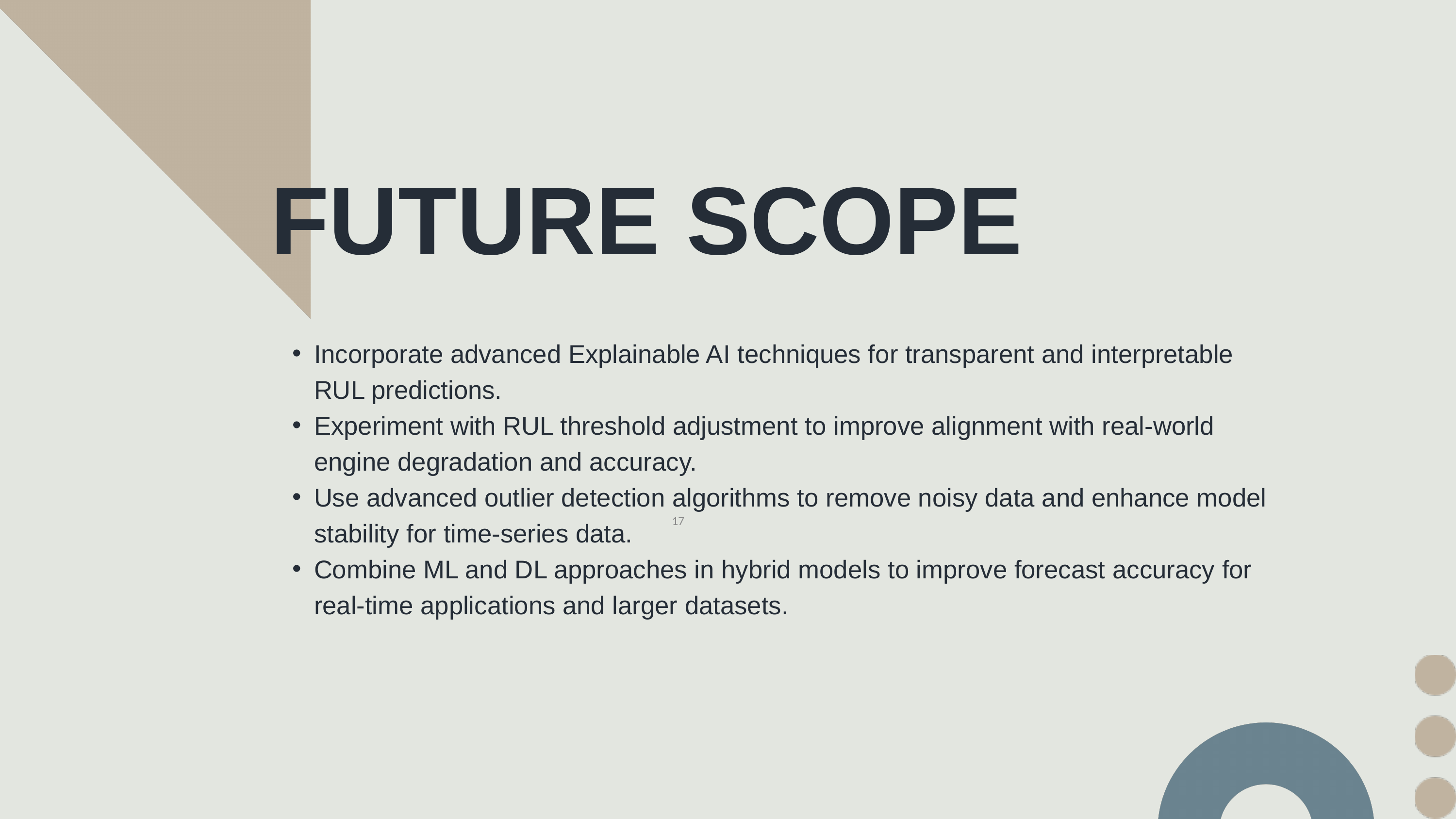

FUTURE SCOPE
Incorporate advanced Explainable AI techniques for transparent and interpretable RUL predictions.
Experiment with RUL threshold adjustment to improve alignment with real-world engine degradation and accuracy.
Use advanced outlier detection algorithms to remove noisy data and enhance model stability for time-series data.
Combine ML and DL approaches in hybrid models to improve forecast accuracy for real-time applications and larger datasets.

17